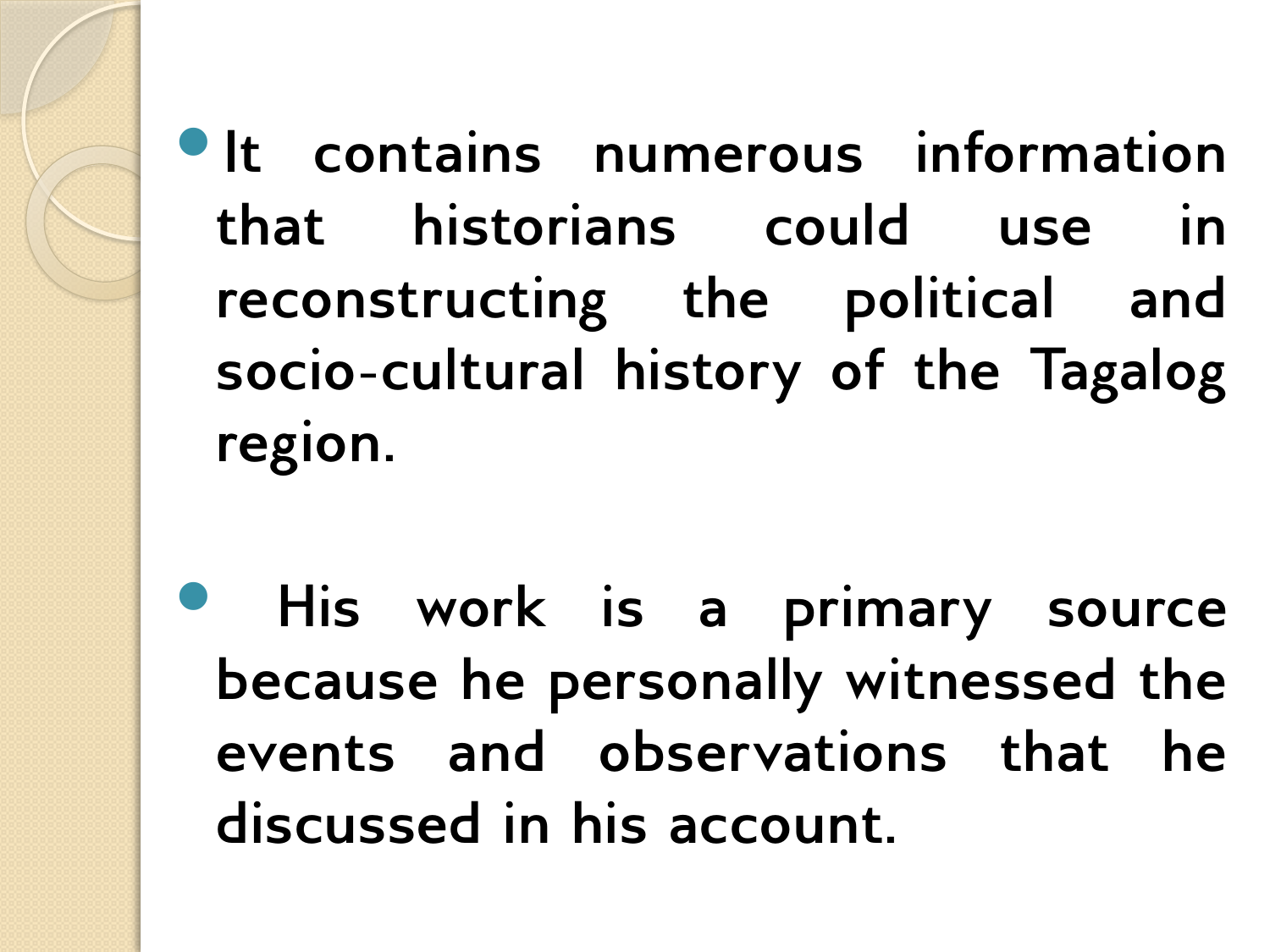

It contains numerous information that historians could use in reconstructing the political and socio-cultural history of the Tagalog region.

 His work is a primary source because he personally witnessed the events and observations that he discussed in his account.